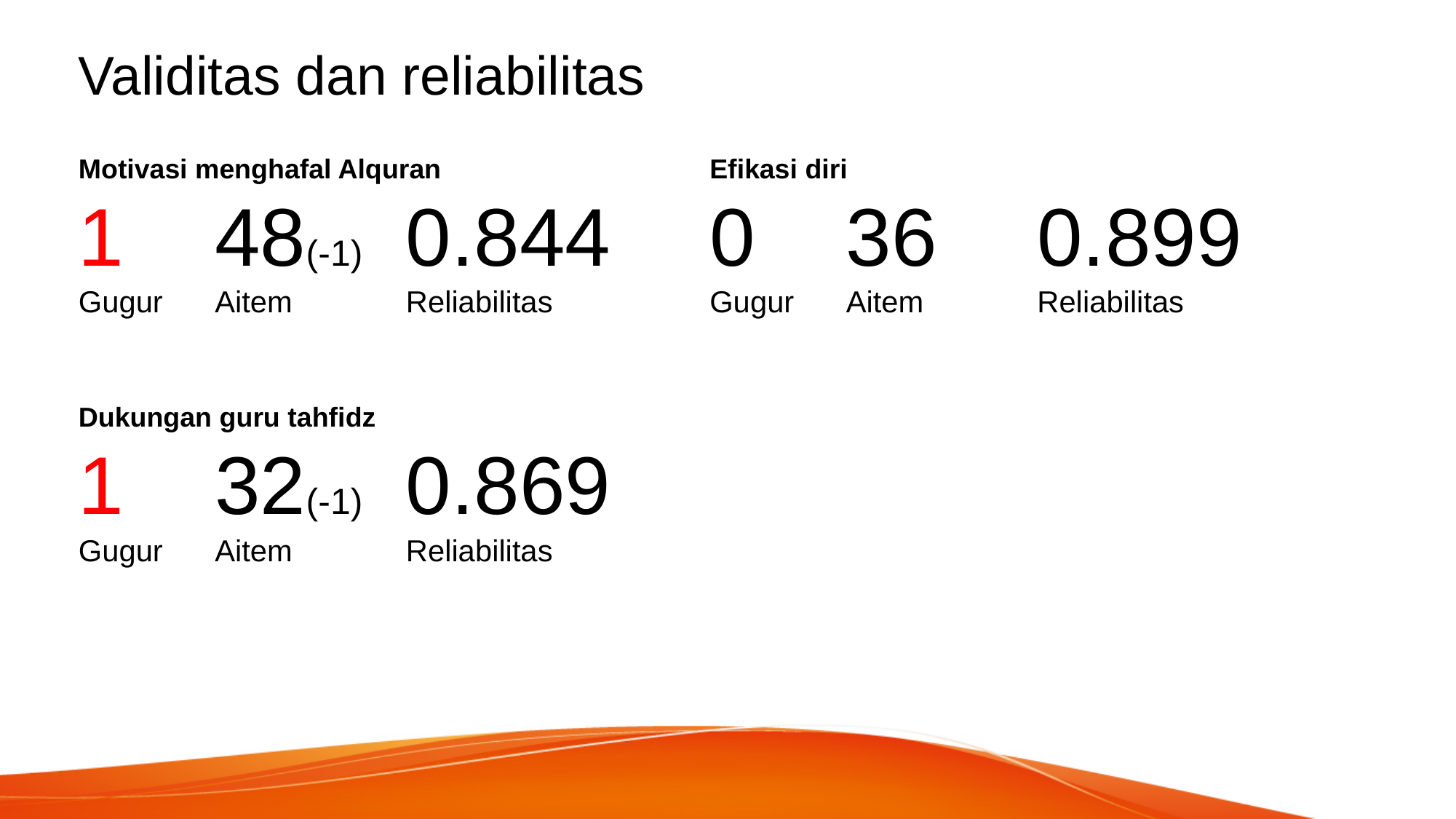

# Validitas dan reliabilitas
Motivasi menghafal Alquran
1	48(-1)	0.844
Gugur	Aitem	Reliabilitas
Efikasi diri
0	36	0.899
Gugur	Aitem	Reliabilitas
Dukungan guru tahfidz
1	32(-1)	0.869
Gugur	Aitem	Reliabilitas